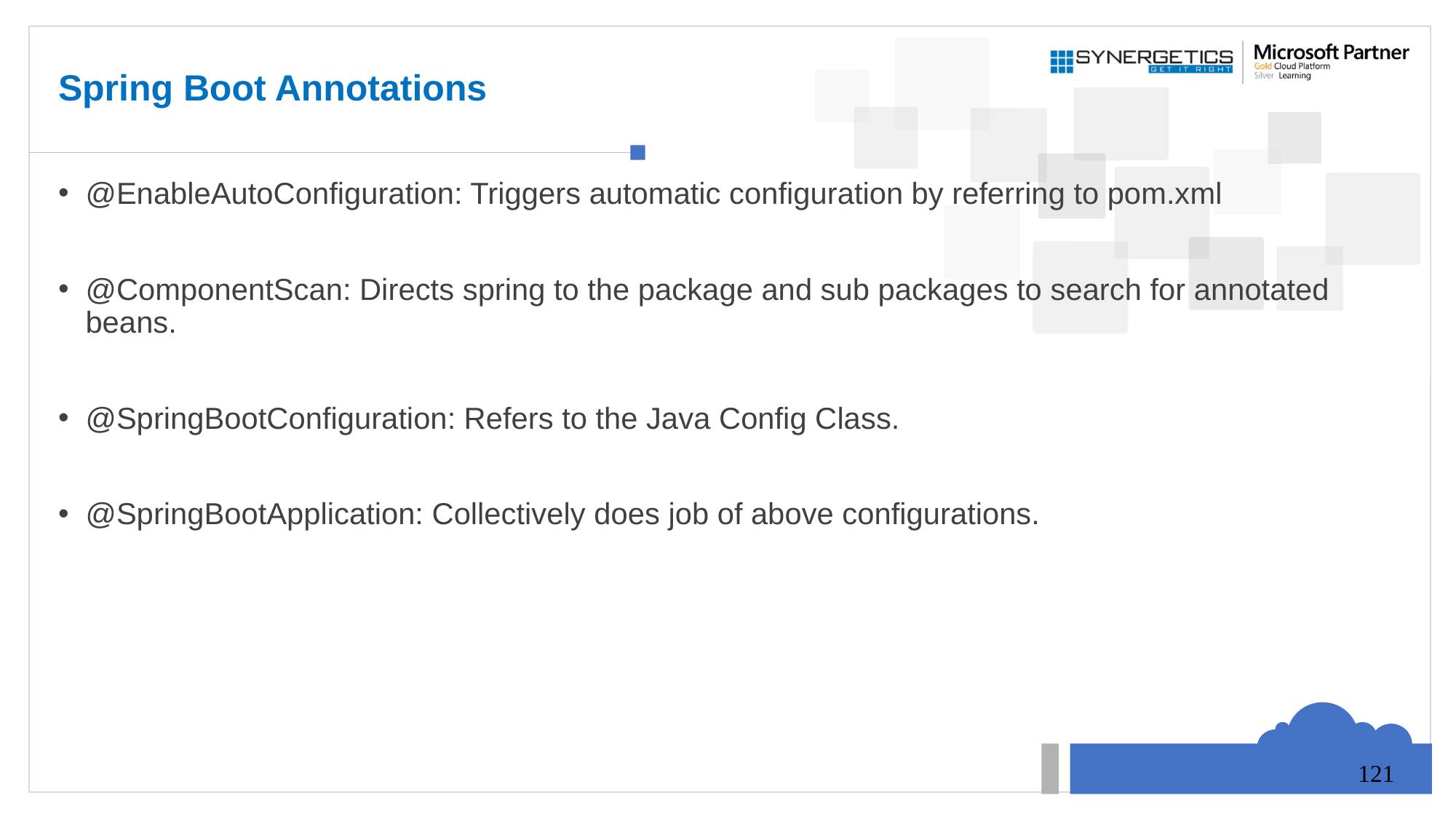

# Spring Boot Annotations
@EnableAutoConfiguration: Triggers automatic configuration by referring to pom.xml

@ComponentScan: Directs spring to the package and sub packages to search for annotated beans.

@SpringBootConfiguration: Refers to the Java Config Class.

@SpringBootApplication: Collectively does job of above configurations.